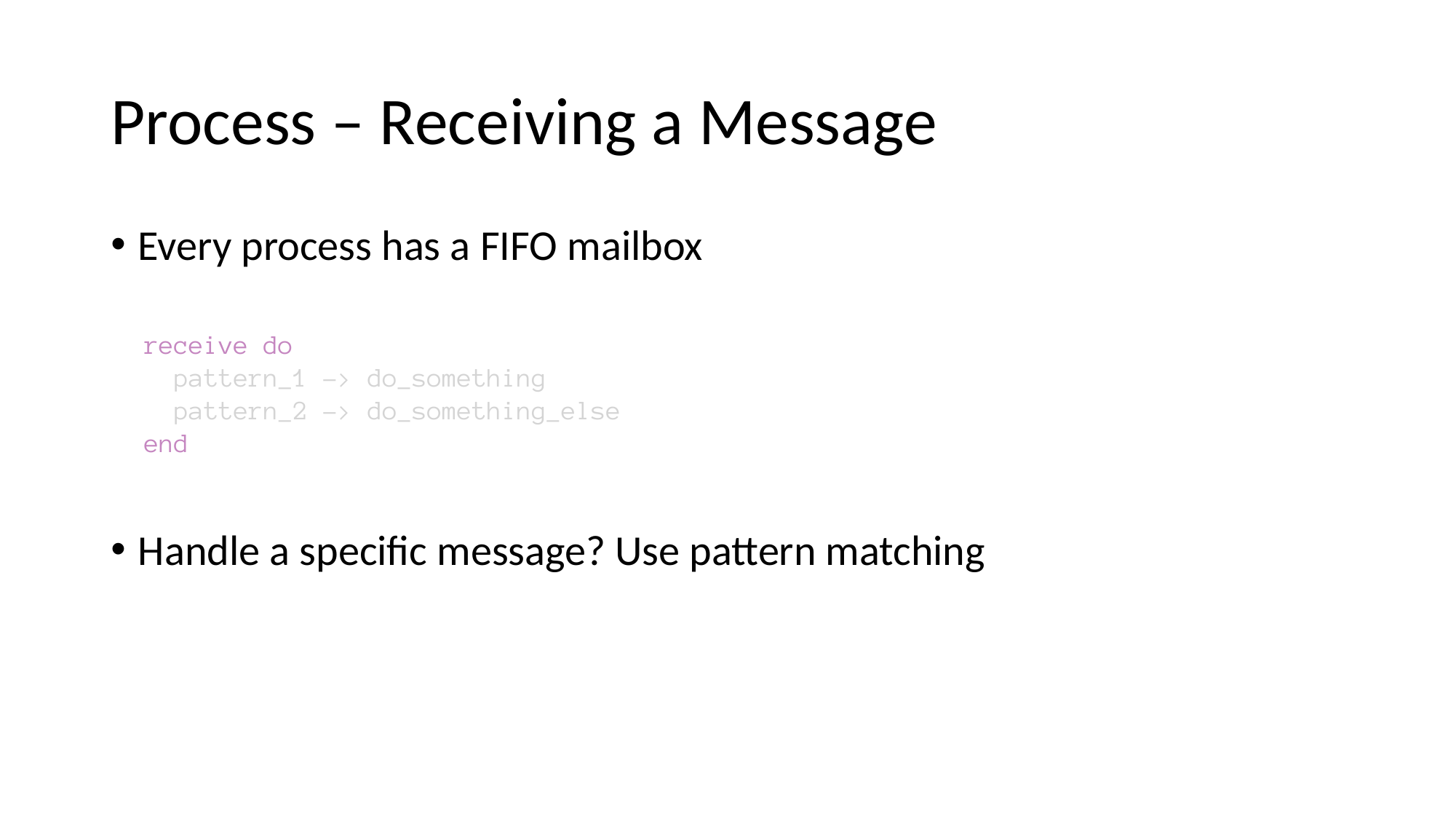

# Process – Receiving a Message
Every process has a FIFO mailbox

Handle a specific message? Use pattern matching
receive do
  pattern_1 -> do_something
  pattern_2 -> do_something_else
end